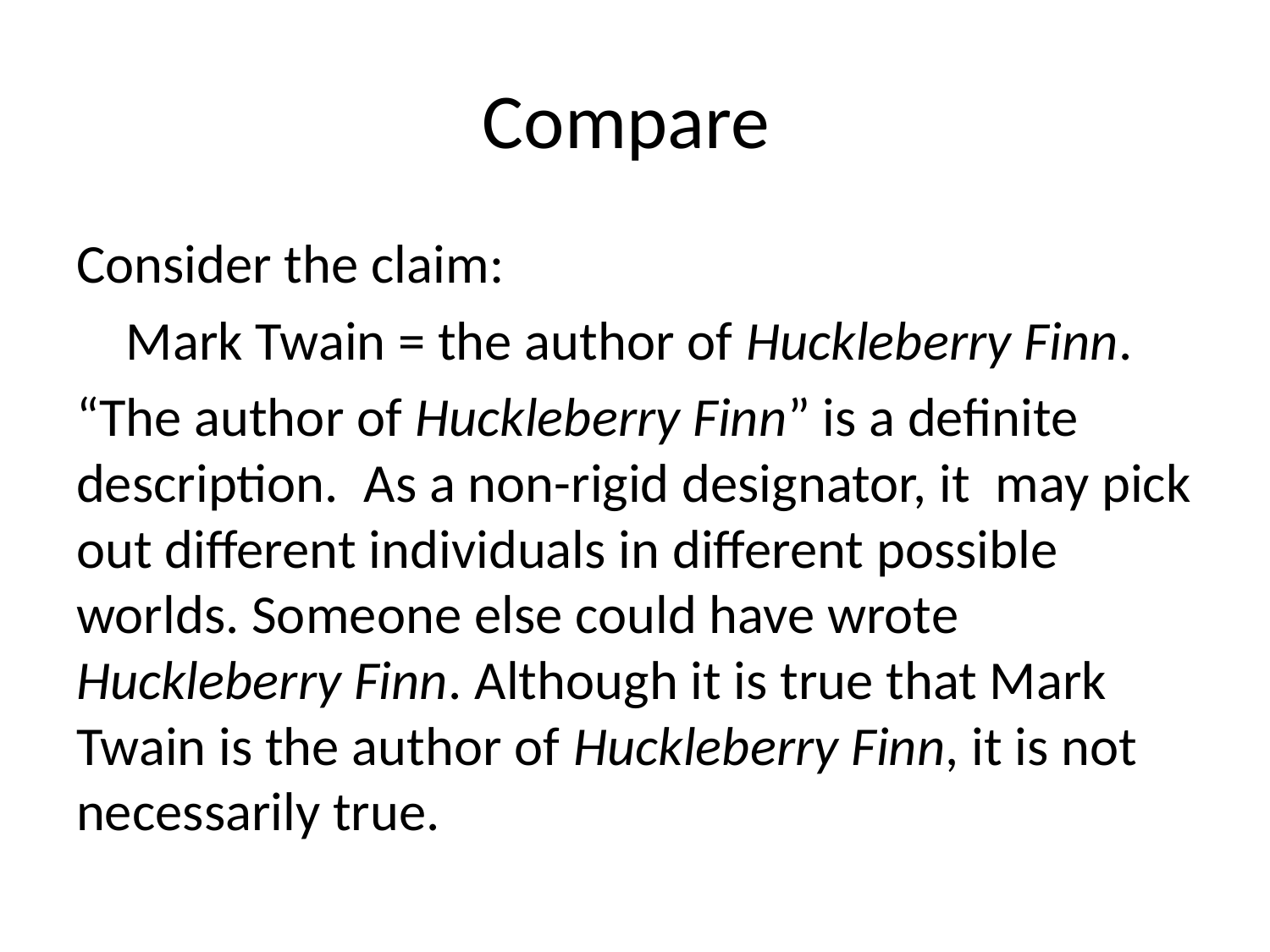

# Compare
Consider the claim:
    Mark Twain = the author of Huckleberry Finn.
“The author of Huckleberry Finn” is a definite description.  As a non-rigid designator, it  may pick out different individuals in different possible worlds. Someone else could have wrote Huckleberry Finn. Although it is true that Mark Twain is the author of Huckleberry Finn, it is not necessarily true.